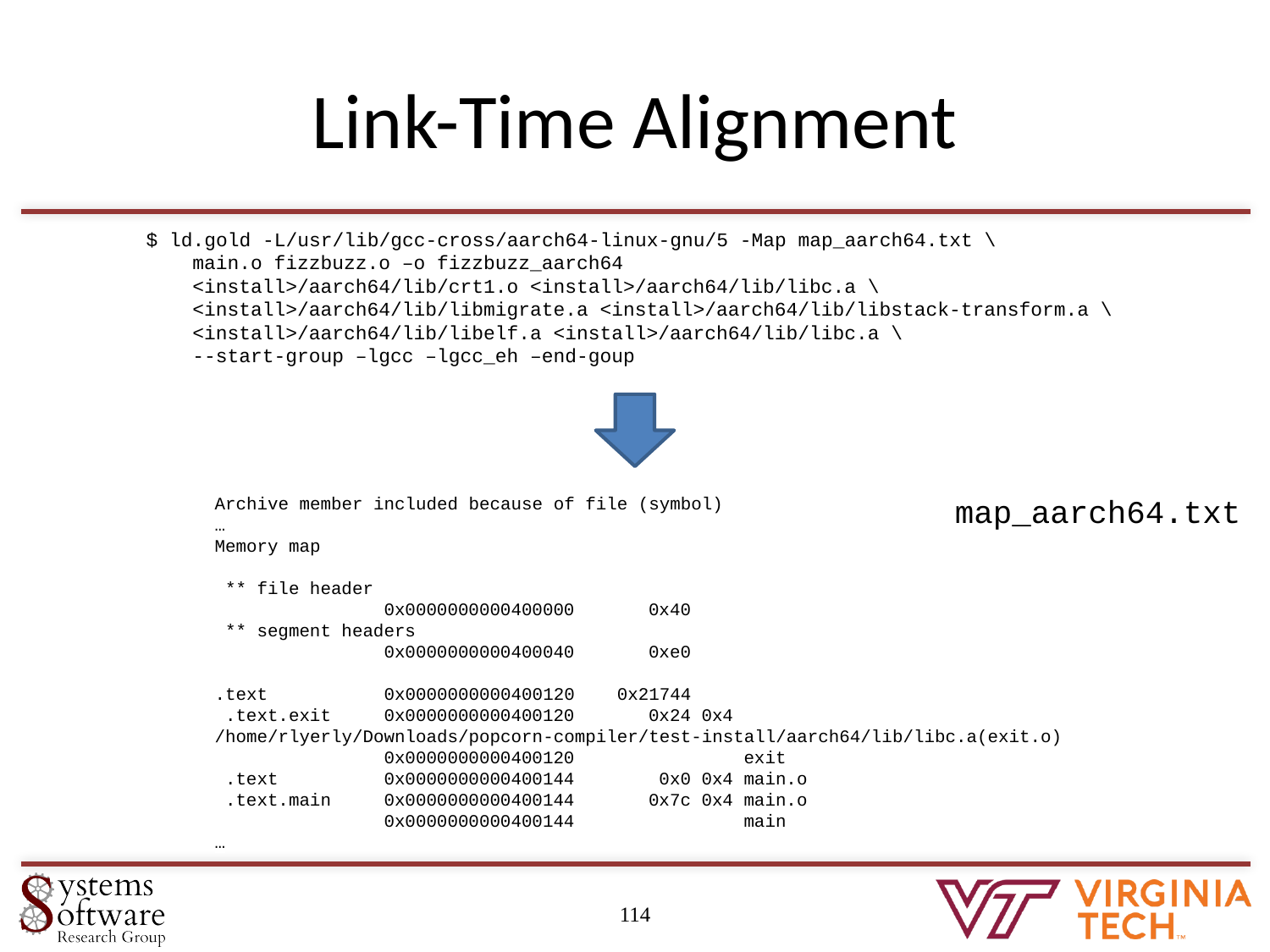

# Link-Time Alignment
$ ld.gold -L/usr/lib/gcc-cross/aarch64-linux-gnu/5 -Map map_aarch64.txt \
    main.o fizzbuzz.o –o fizzbuzz_aarch64
    <install>/aarch64/lib/crt1.o <install>/aarch64/lib/libc.a \
    <install>/aarch64/lib/libmigrate.a <install>/aarch64/lib/libstack-transform.a \
    <install>/aarch64/lib/libelf.a <install>/aarch64/lib/libc.a \
    --start-group –lgcc –lgcc_eh –end-goup

map_aarch64.txt
Archive member included because of file (symbol)
…
Memory map

 ** file header
                0x0000000000400000       0x40
 ** segment headers
                0x0000000000400040       0xe0

.text           0x0000000000400120    0x21744
 .text.exit     0x0000000000400120       0x24 0x4 /home/rlyerly/Downloads/popcorn-compiler/test-install/aarch64/lib/libc.a(exit.o)
                0x0000000000400120                exit
 .text          0x0000000000400144        0x0 0x4 main.o
 .text.main     0x0000000000400144       0x7c 0x4 main.o
                0x0000000000400144                main
…